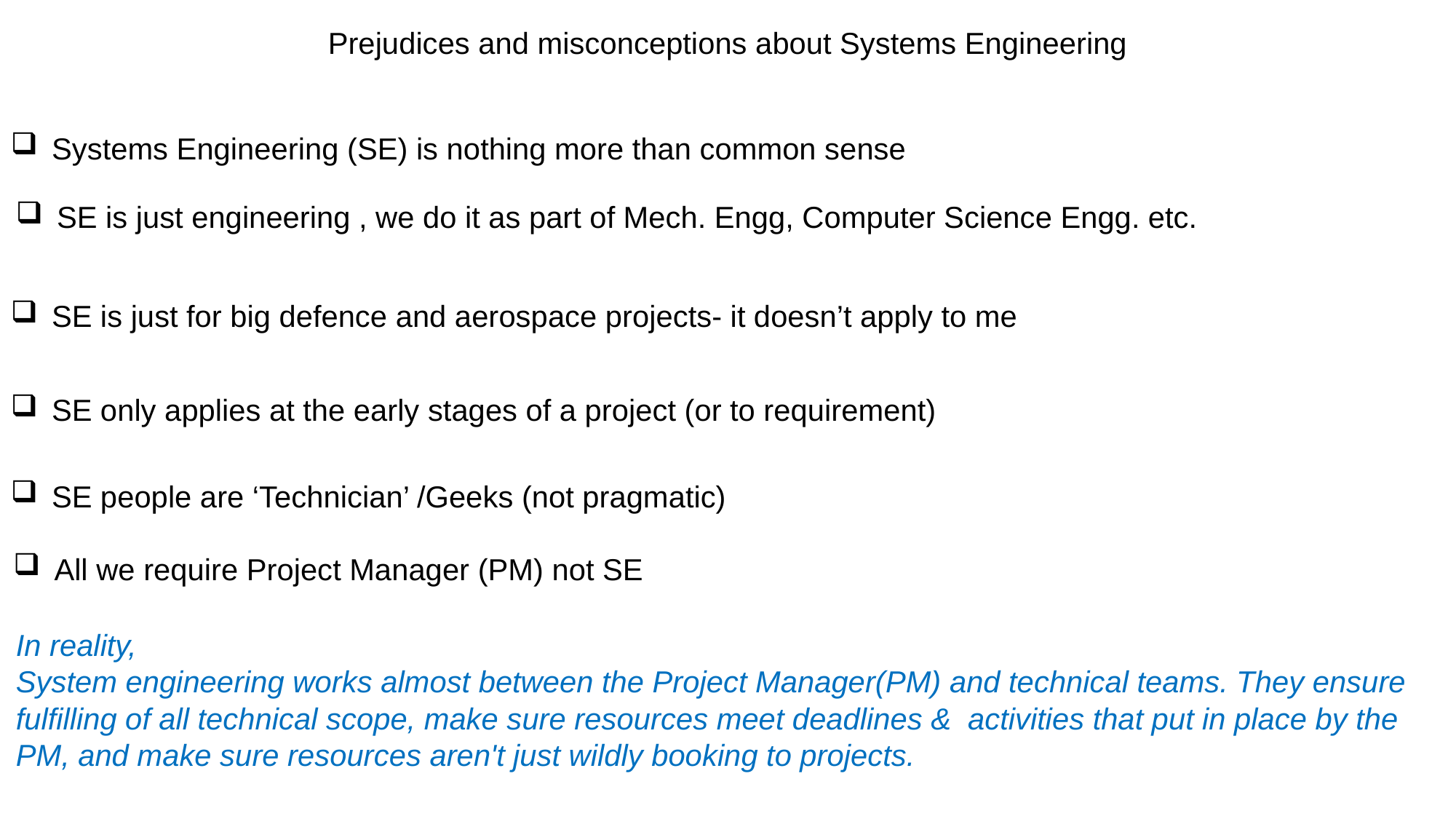

Prejudices and misconceptions about Systems Engineering
Systems Engineering (SE) is nothing more than common sense
SE is just engineering , we do it as part of Mech. Engg, Computer Science Engg. etc.
SE is just for big defence and aerospace projects- it doesn’t apply to me
SE only applies at the early stages of a project (or to requirement)
SE people are ‘Technician’ /Geeks (not pragmatic)
All we require Project Manager (PM) not SE
In reality,
System engineering works almost between the Project Manager(PM) and technical teams. They ensure fulfilling of all technical scope, make sure resources meet deadlines &  activities that put in place by the PM, and make sure resources aren't just wildly booking to projects.